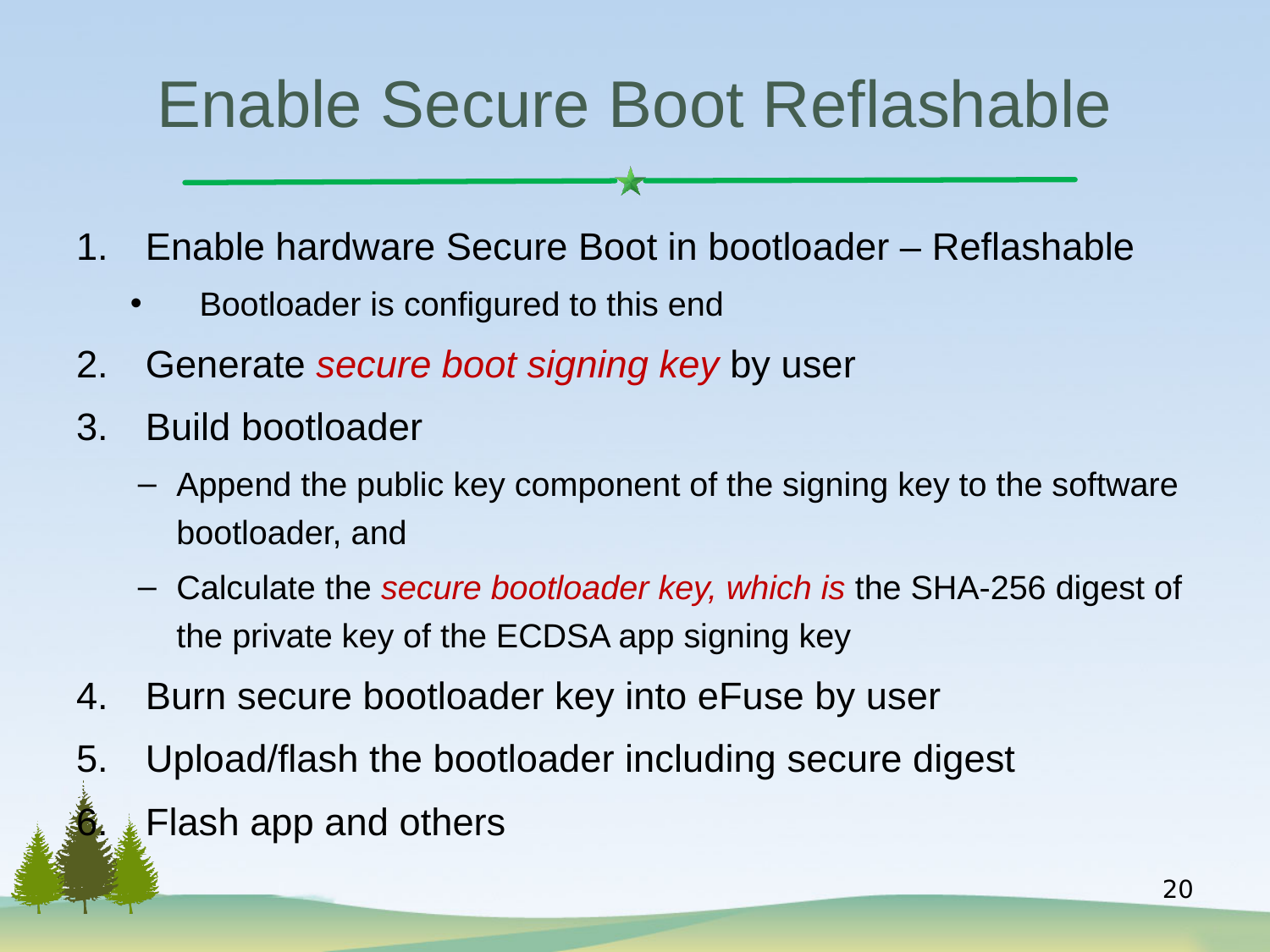

# Enable Secure Boot Reflashable
Enable hardware Secure Boot in bootloader – Reflashable
Bootloader is configured to this end
Generate secure boot signing key by user
Build bootloader
Append the public key component of the signing key to the software bootloader, and
Calculate the secure bootloader key, which is the SHA-256 digest of the private key of the ECDSA app signing key
Burn secure bootloader key into eFuse by user
Upload/flash the bootloader including secure digest
Flash app and others
20